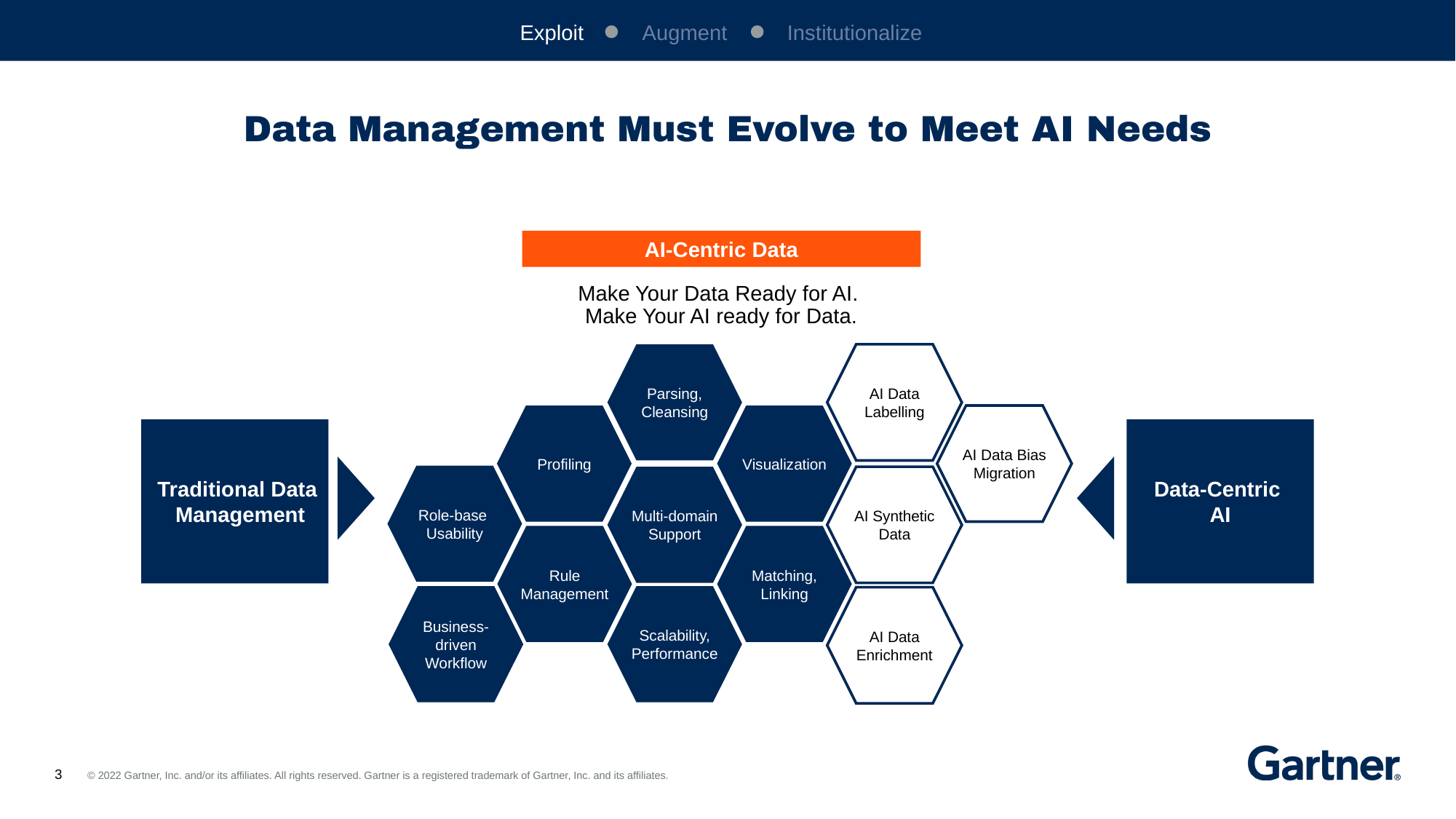

Augment
Institutionalize
Exploit

Data Management Must Evolve to Meet AI Needs
AI-Centric Data
Make Your Data Ready for AI.
Make Your AI ready for Data.
Parsing, Cleansing
AI Data Labelling
Profiling
Visualization
AI Data Bias Migration
Role-base  Usability
Multi-domain Support
AI Synthetic Data
Rule Management
Matching, Linking
Business-driven Workflow
Scalability, Performance
AI Data Enrichment
Traditional Data  Management
Data-Centric
AI